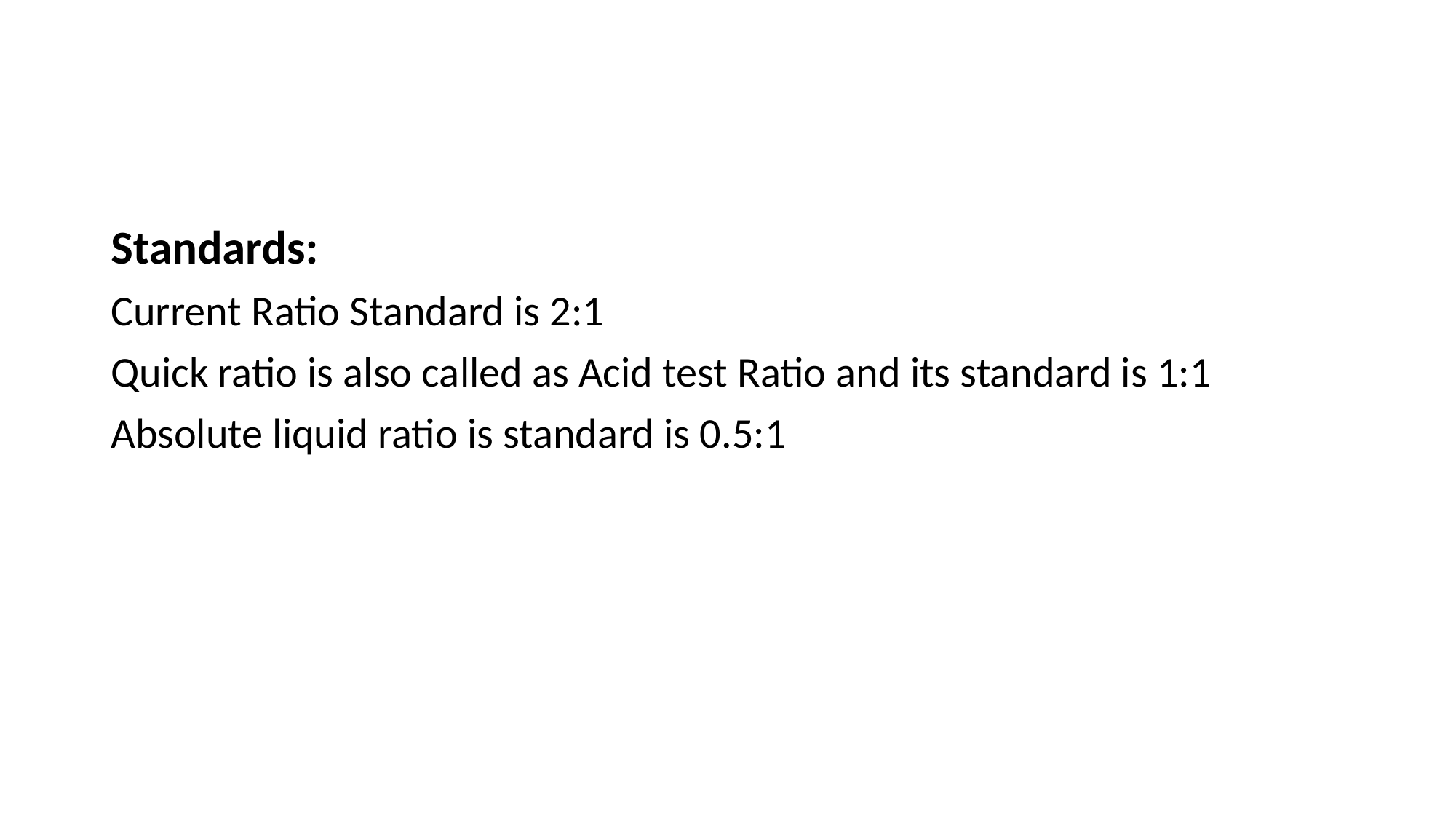

Standards:
Current Ratio Standard is 2:1
Quick ratio is also called as Acid test Ratio and its standard is 1:1
Absolute liquid ratio is standard is 0.5:1